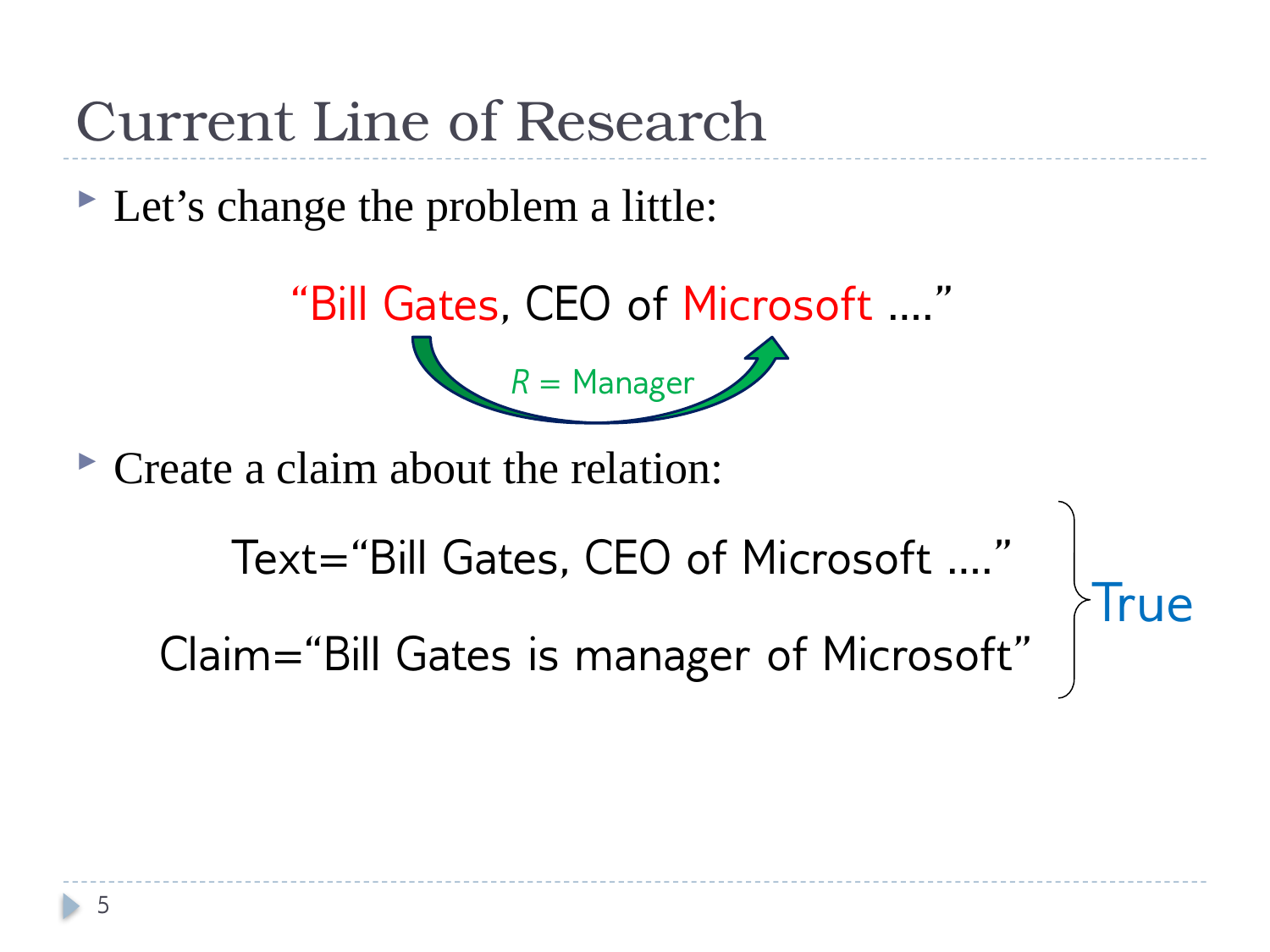

# Current Line of Research
Let’s change the problem a little:

Create a claim about the relation:
“Bill Gates, CEO of Microsoft ….”
R = Manager

Text=“Bill Gates, CEO of Microsoft ….”
True
Claim=“Bill Gates is manager of Microsoft”
5